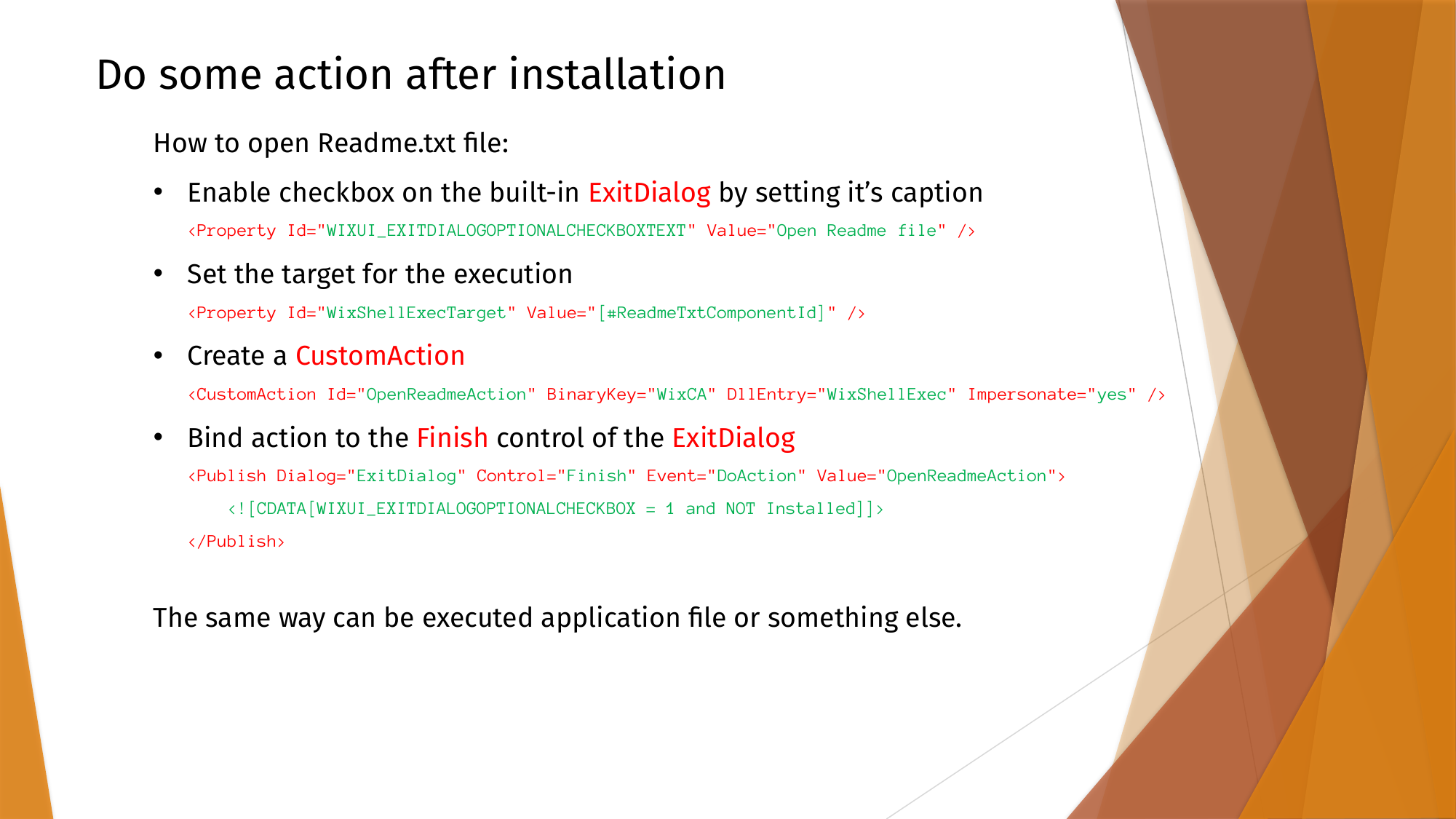

Do some action after installation
How to open Readme.txt file:
Enable checkbox on the built-in ExitDialog by setting it’s caption
<Property Id="WIXUI_EXITDIALOGOPTIONALCHECKBOXTEXT" Value="Open Readme file" />
Set the target for the execution
<Property Id="WixShellExecTarget" Value="[#ReadmeTxtComponentId]" />
Create a CustomAction
<CustomAction Id="OpenReadmeAction" BinaryKey="WixCA" DllEntry="WixShellExec" Impersonate="yes" />
Bind action to the Finish control of the ExitDialog
<Publish Dialog="ExitDialog" Control="Finish" Event="DoAction" Value="OpenReadmeAction">
    <![CDATA[WIXUI_EXITDIALOGOPTIONALCHECKBOX = 1 and NOT Installed]]>
</Publish>

The same way can be executed application file or something else.